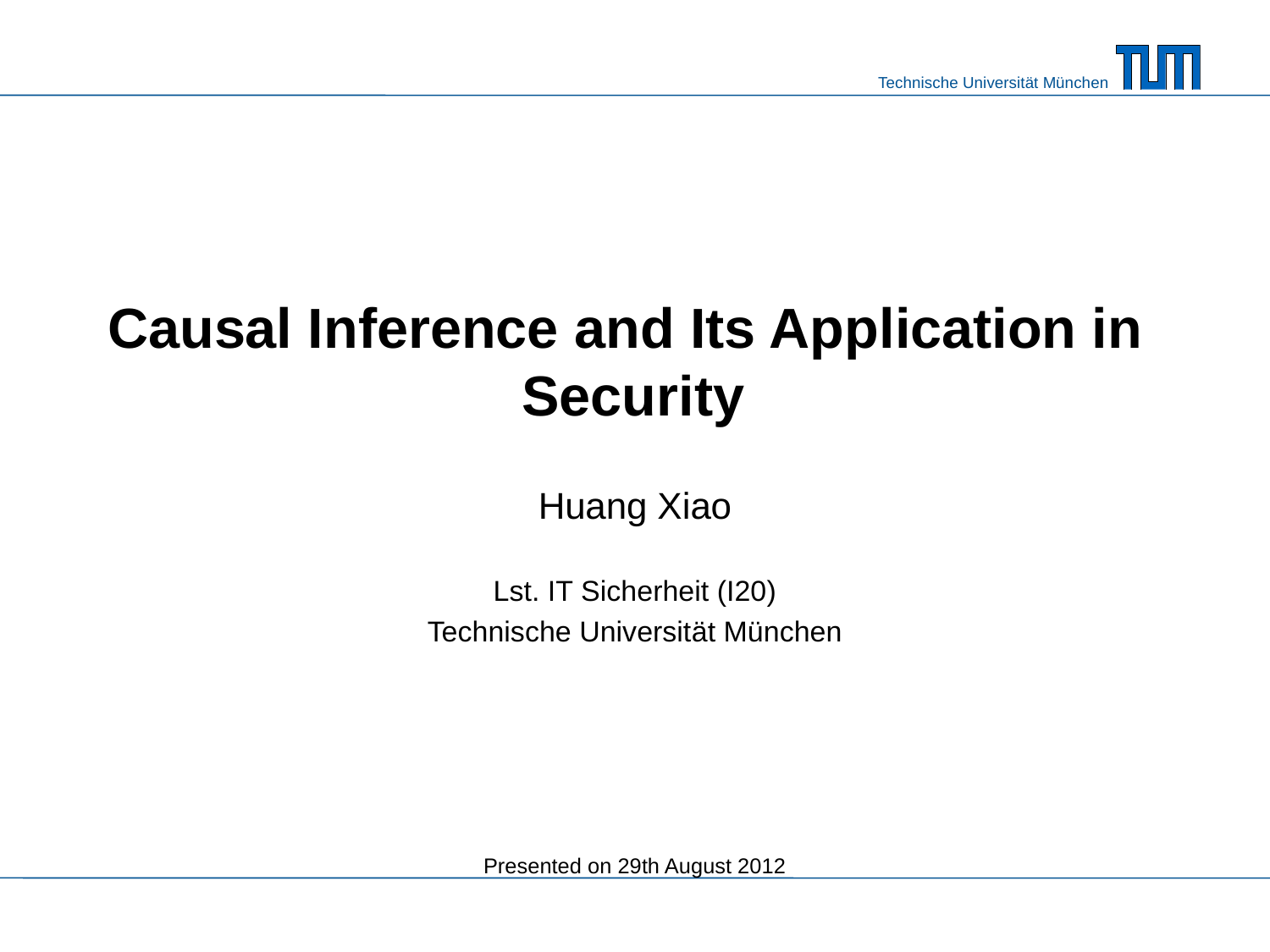

# Causal Inference and Its Application in  Security
Huang Xiao

Lst. IT Sicherheit (I20)
Technische Universität München

Presented on 29th August 2012